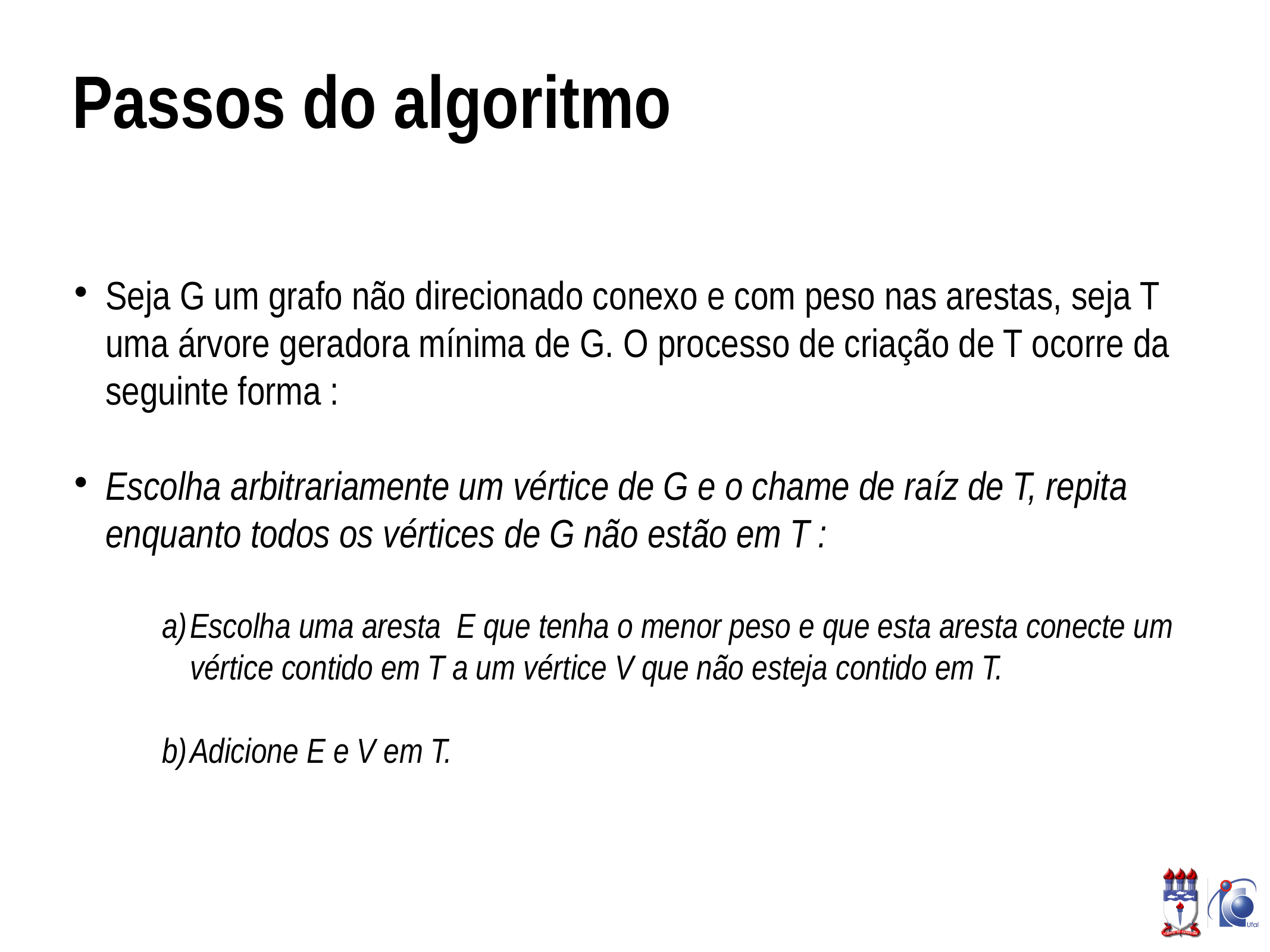

Passos do algoritmo

Seja G um grafo não direcionado conexo e com peso nas arestas, seja T uma árvore geradora mínima de G. O processo de criação de T ocorre da seguinte forma :

Escolha arbitrariamente um vértice de G e o chame de raíz de T, repita enquanto todos os vértices de G não estão em T :

Escolha uma aresta  E que tenha o menor peso e que esta aresta conecte um vértice contido em T a um vértice V que não esteja contido em T.

Adicione E e V em T.